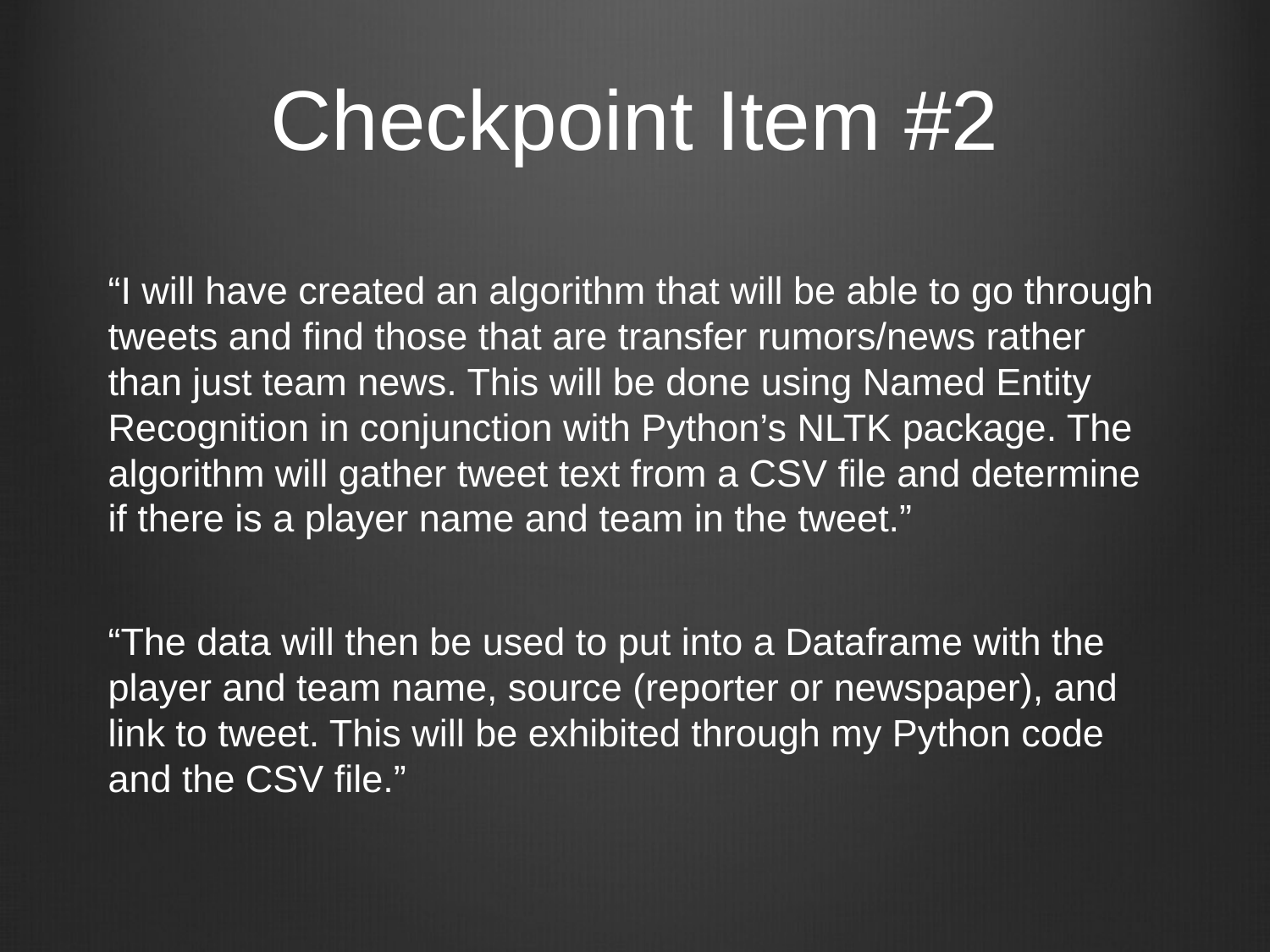

# Checkpoint Item #2
“I will have created an algorithm that will be able to go through tweets and find those that are transfer rumors/news rather than just team news. This will be done using Named Entity Recognition in conjunction with Python’s NLTK package. The algorithm will gather tweet text from a CSV file and determine if there is a player name and team in the tweet.”
“The data will then be used to put into a Dataframe with the player and team name, source (reporter or newspaper), and link to tweet. This will be exhibited through my Python code and the CSV file.”